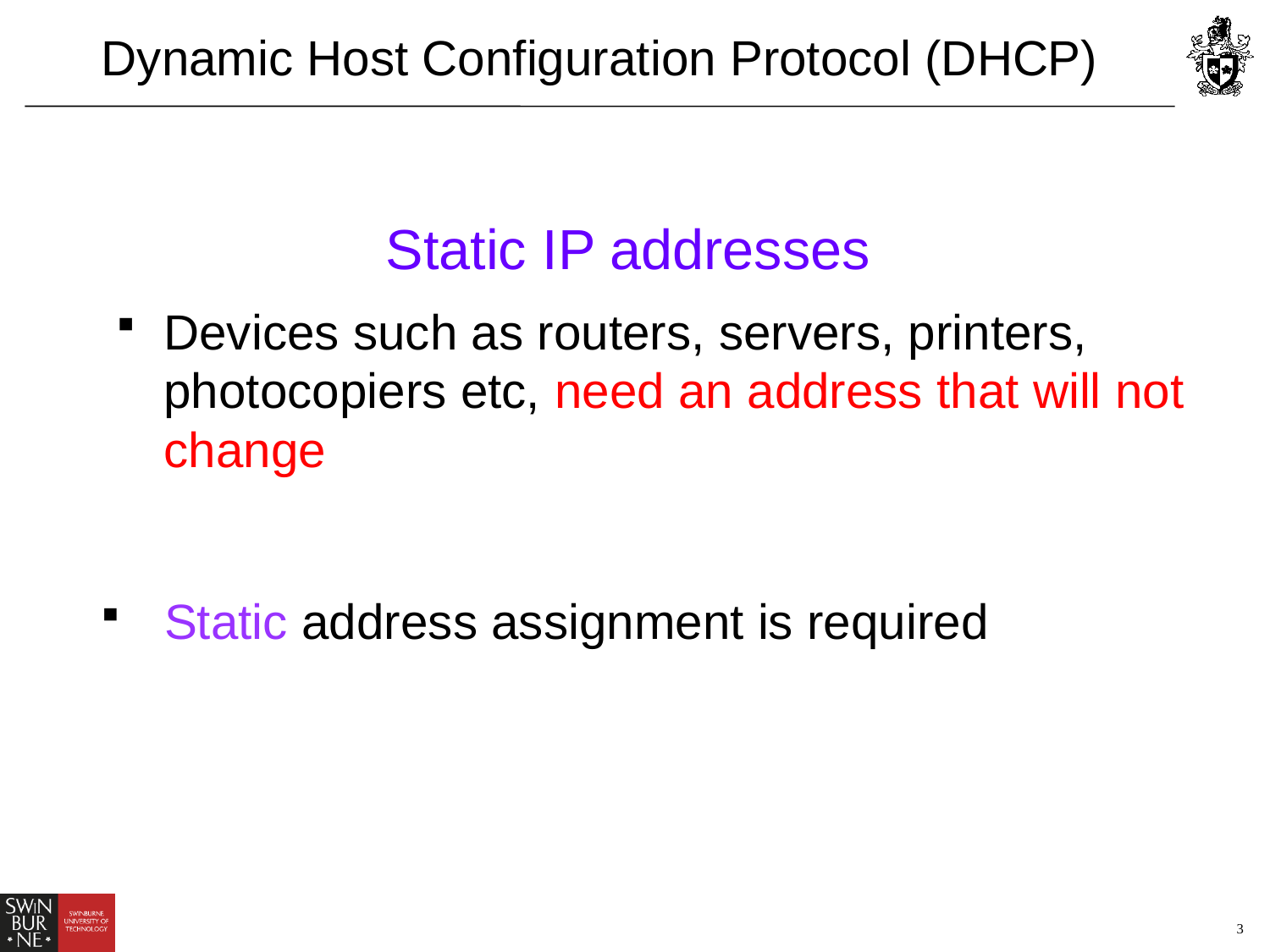

Dynamic Host Configuration Protocol (DHCP)

Static IP addresses
Devices such as routers, servers, printers, photocopiers etc, need an address that will not change

Static address assignment is required

3